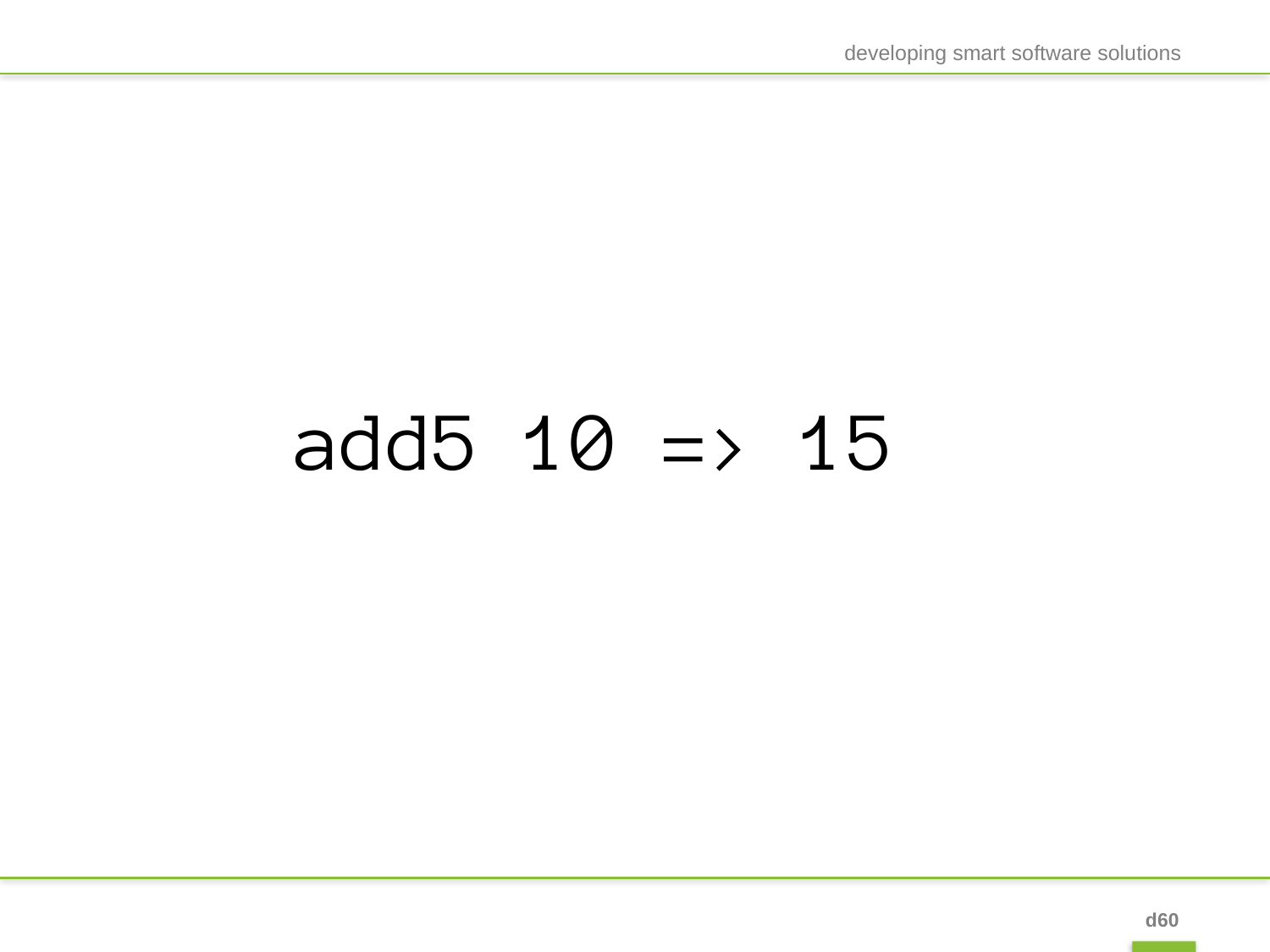

developing smart software solutions
#
add5 10 => 15
d60